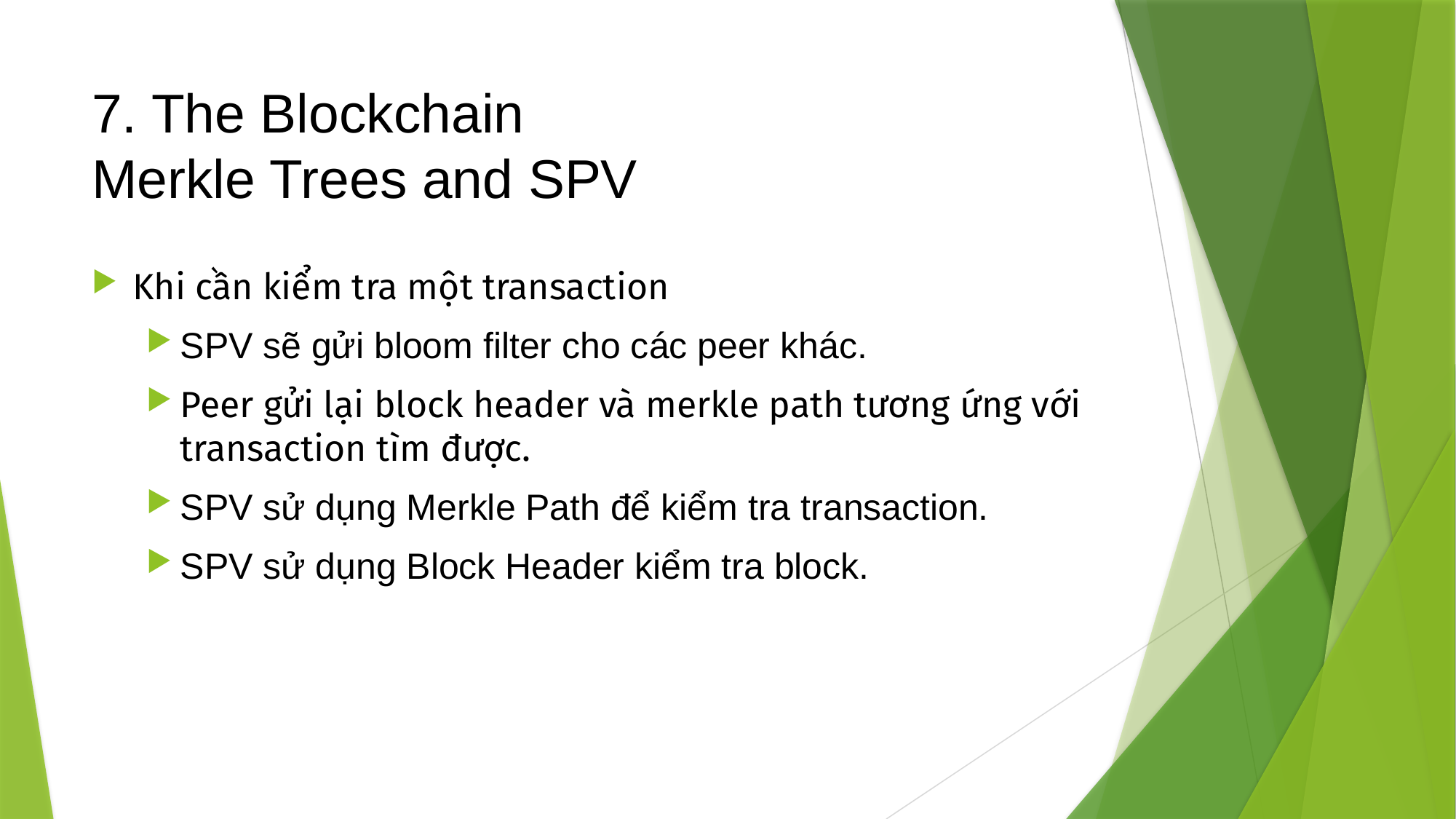

# 7. The Blockchain Merkle Trees and SPV
Khi cần kiểm tra một transaction
SPV sẽ gửi bloom filter cho các peer khác.
Peer gửi lại block header và merkle path tương ứng với transaction tìm được.
SPV sử dụng Merkle Path để kiểm tra transaction.
SPV sử dụng Block Header kiểm tra block.